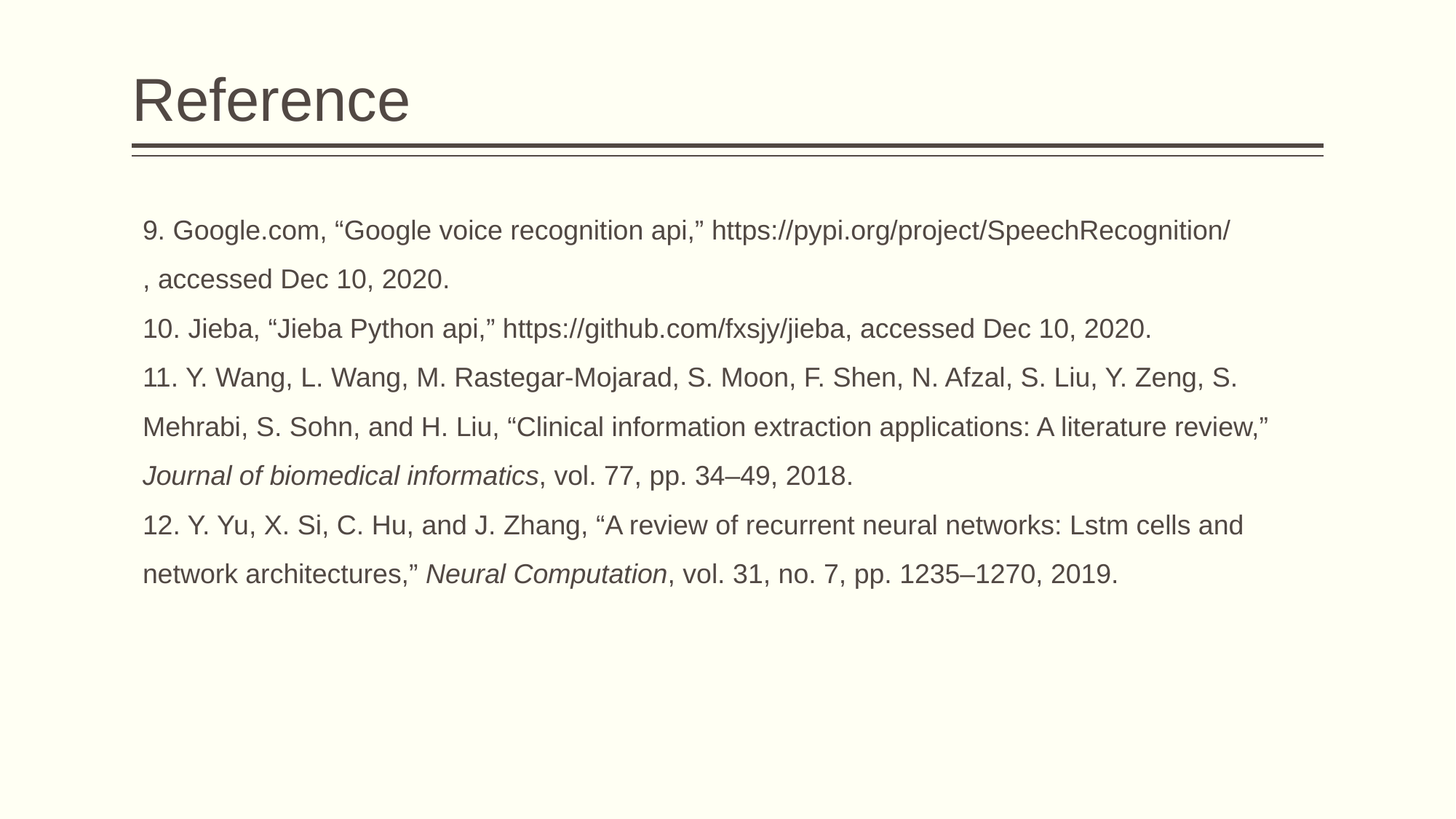

# Reference
9. Google.com, “Google voice recognition api,” https://pypi.org/project/SpeechRecognition/
, accessed Dec 10, 2020.
10. Jieba, “Jieba Python api,” https://github.com/fxsjy/jieba, accessed Dec 10, 2020.
11. Y. Wang, L. Wang, M. Rastegar-Mojarad, S. Moon, F. Shen, N. Afzal, S. Liu, Y. Zeng, S. Mehrabi, S. Sohn, and H. Liu, “Clinical information extraction applications: A literature review,” Journal of biomedical informatics, vol. 77, pp. 34–49, 2018.
12. Y. Yu, X. Si, C. Hu, and J. Zhang, “A review of recurrent neural networks: Lstm cells and network architectures,” Neural Computation, vol. 31, no. 7, pp. 1235–1270, 2019.